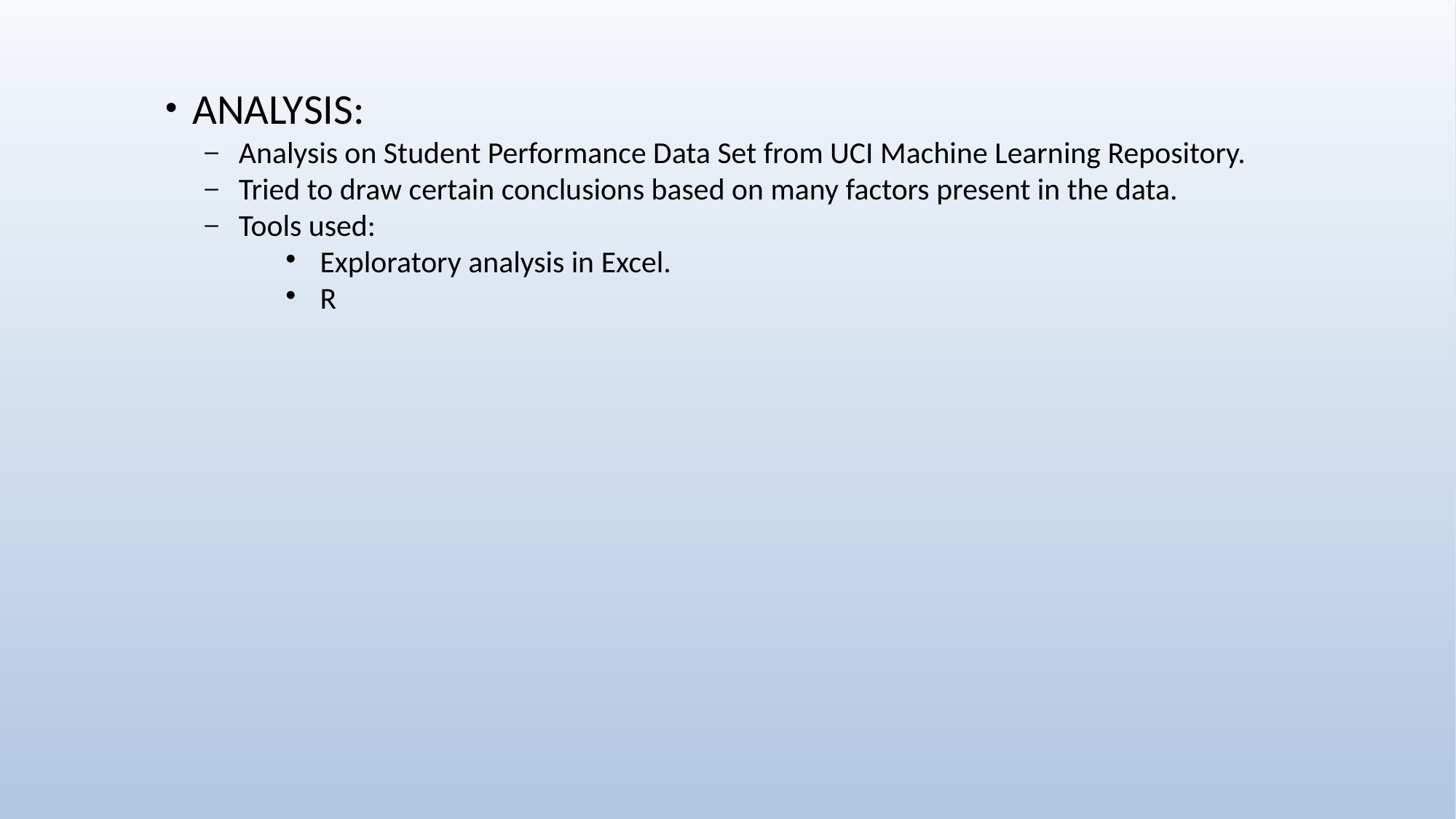

ANALYSIS:
Analysis on Student Performance Data Set from UCI Machine Learning Repository.
Tried to draw certain conclusions based on many factors present in the data.
Tools used:
Exploratory analysis in Excel.
R